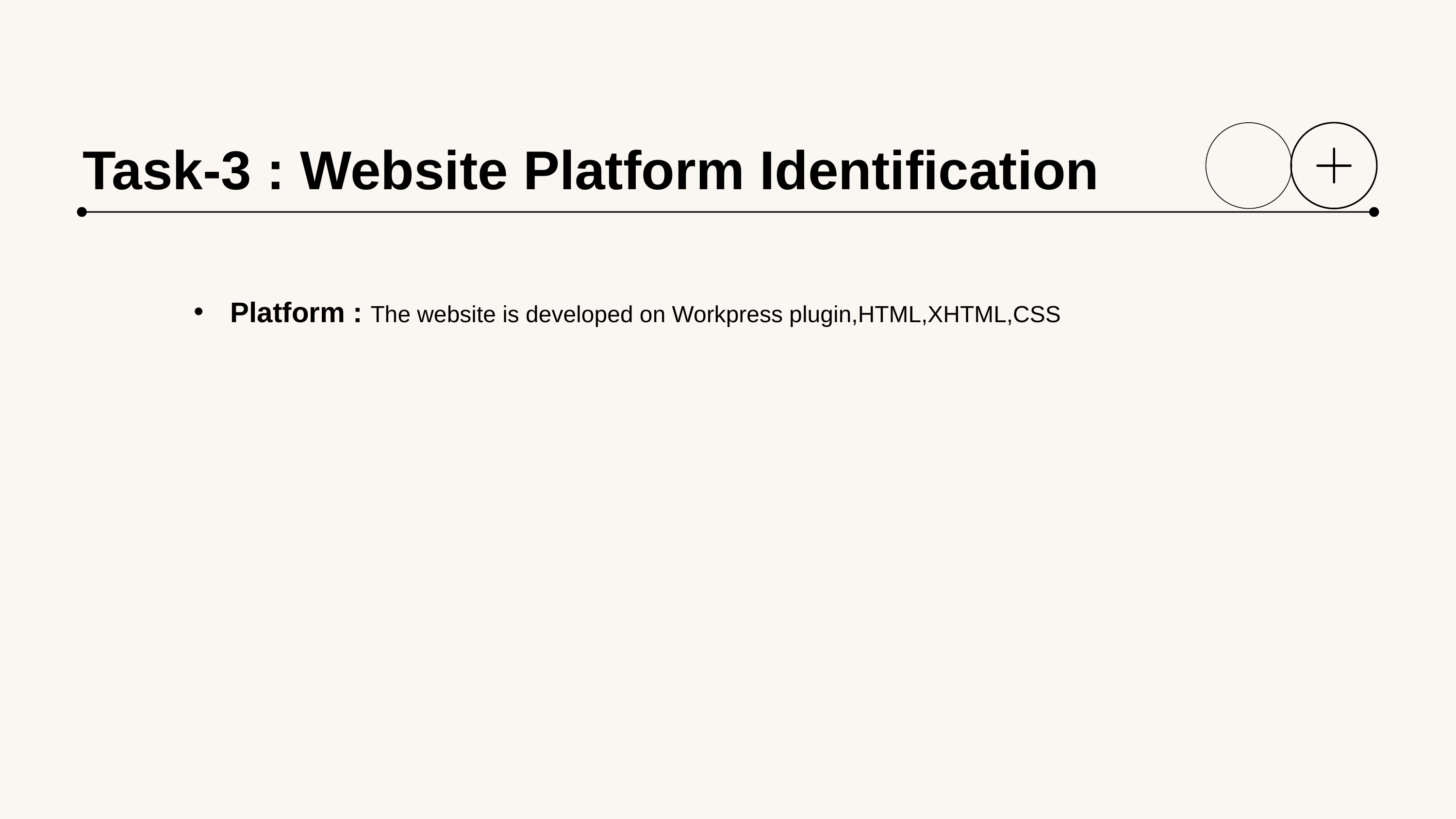

Task-3 : Website Platform Identification

Platform : The website is developed on Workpress plugin,HTML,XHTML,CSS